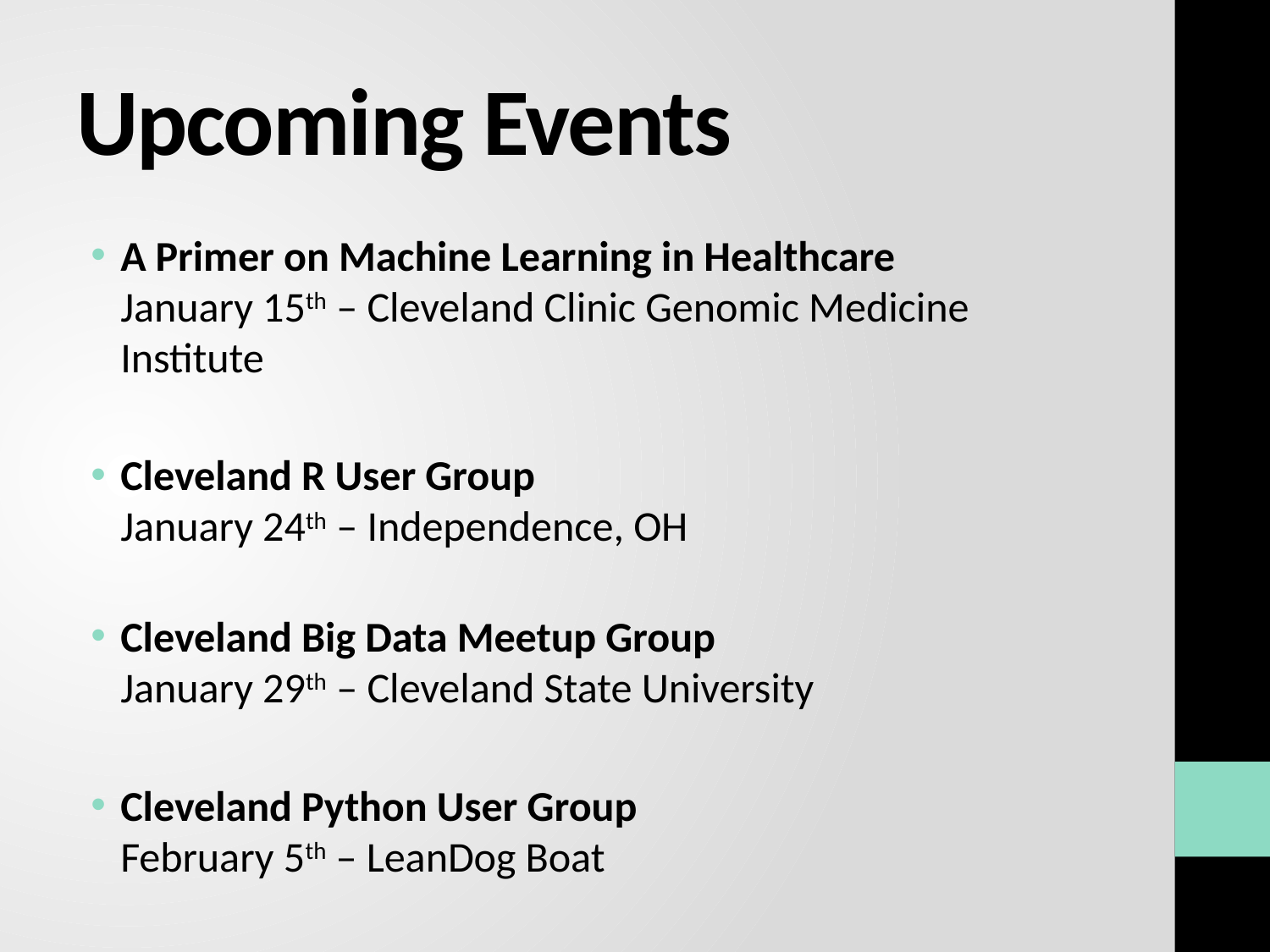

# Upcoming Events
A Primer on Machine Learning in Healthcare
January 15th – Cleveland Clinic Genomic Medicine Institute

Cleveland R User Group
January 24th – Independence, OH
Cleveland Big Data Meetup Group
January 29th – Cleveland State University

Cleveland Python User Group
February 5th – LeanDog Boat